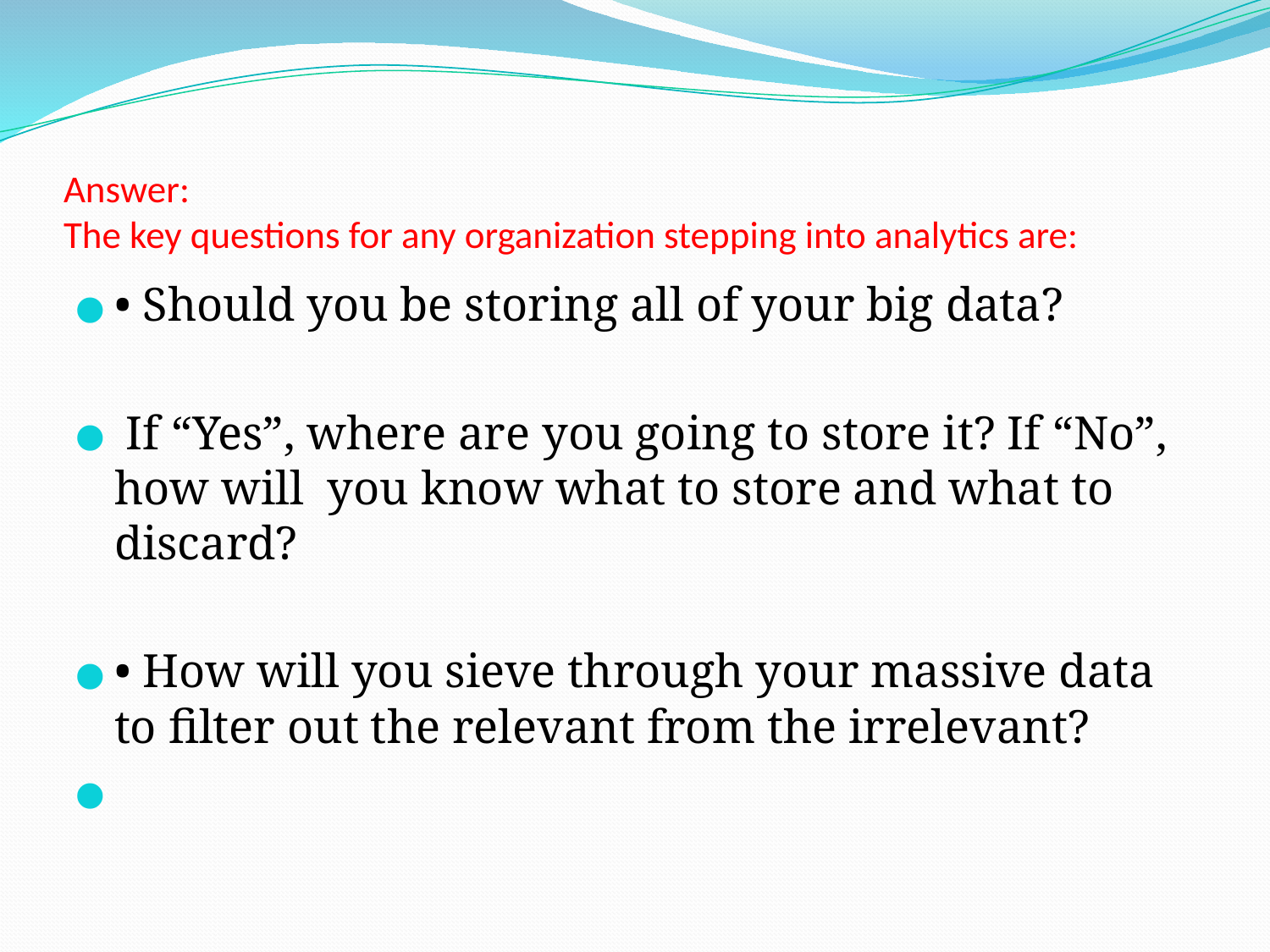

# Answer: The key questions for any organization stepping into analytics are:
• Should you be storing all of your big data?

 If “Yes”, where are you going to store it? If “No”, how will  you know what to store and what to discard?

• How will you sieve through your massive data to filter out the relevant from the irrelevant?